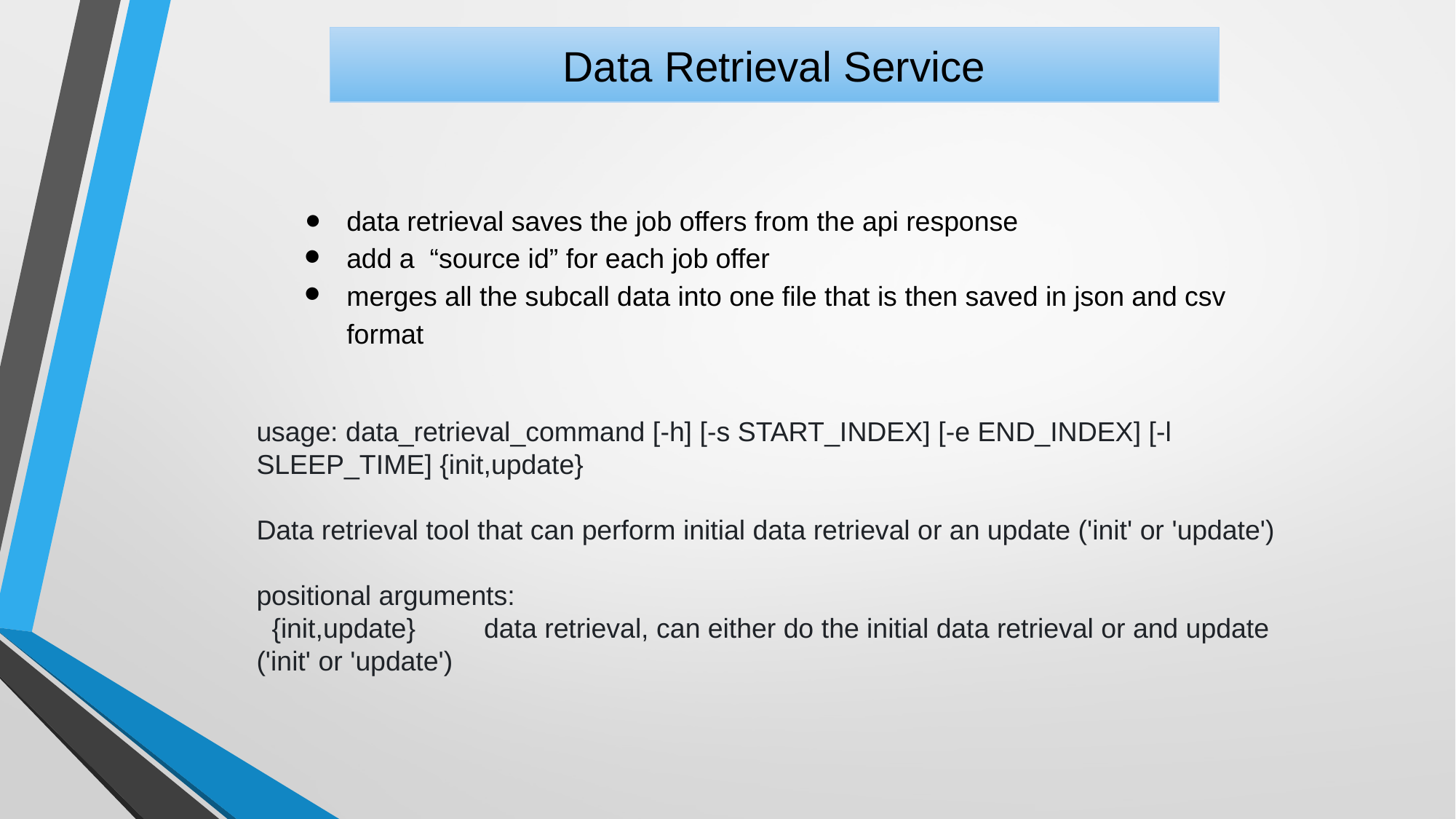

Data Retrieval Service
data retrieval saves the job offers from the api response
add a  “source id” for each job offer
merges all the subcall data into one file that is then saved in json and csv format
usage: data_retrieval_command [-h] [-s START_INDEX] [-e END_INDEX] [-l SLEEP_TIME] {init,update}

Data retrieval tool that can perform initial data retrieval or an update ('init' or 'update')

positional arguments:
  {init,update}         data retrieval, can either do the initial data retrieval or and update ('init' or 'update')